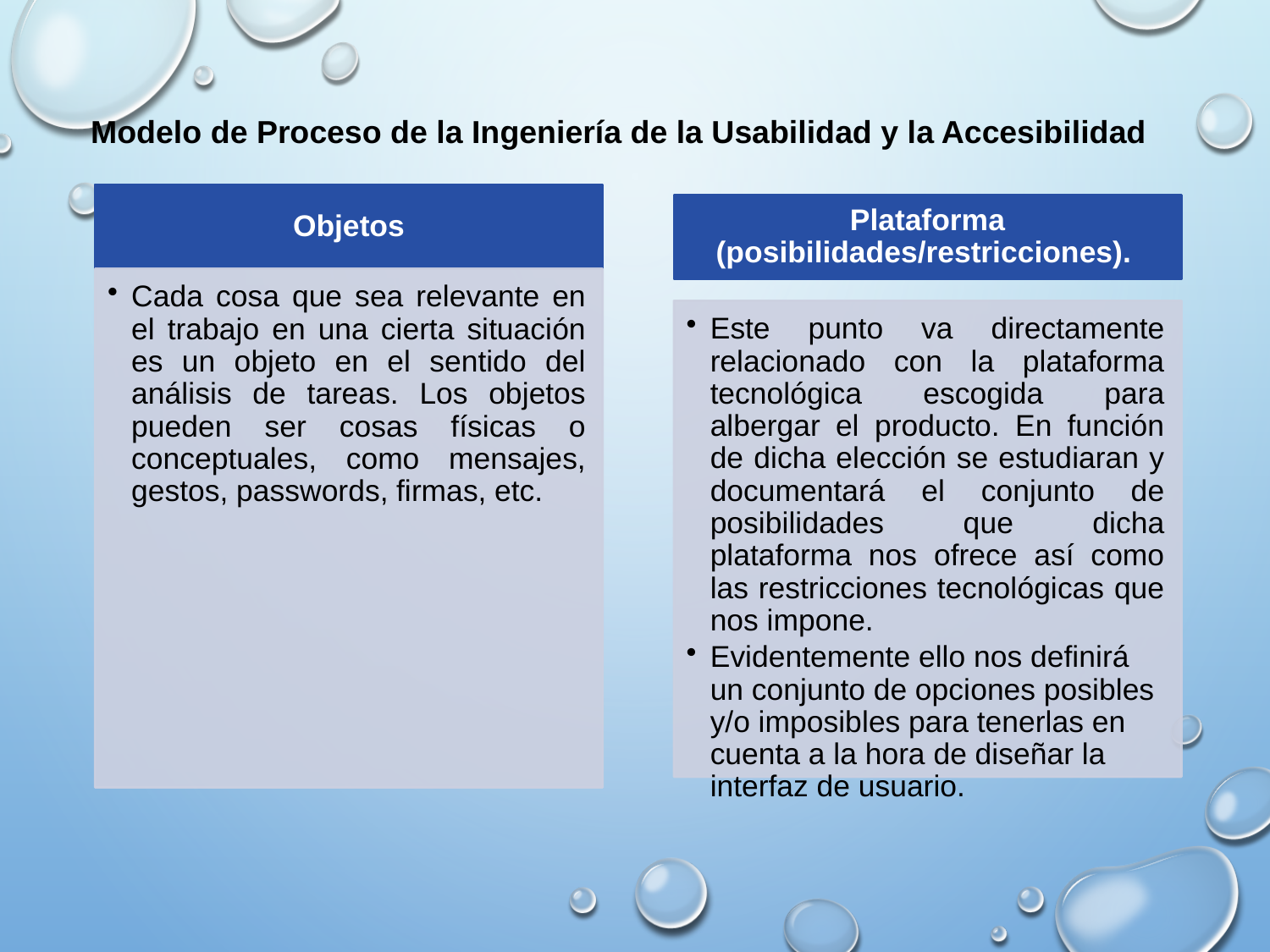

Modelo de Proceso de la Ingeniería de la Usabilidad y la Accesibilidad
Objetos
Cada cosa que sea relevante en el trabajo en una cierta situación es un objeto en el sentido del análisis de tareas. Los objetos pueden ser cosas físicas o conceptuales, como mensajes, gestos, passwords, firmas, etc.
Plataforma (posibilidades/restricciones).
Este punto va directamente relacionado con la plataforma tecnológica escogida para albergar el producto. En función de dicha elección se estudiaran y documentará el conjunto de posibilidades que dicha plataforma nos ofrece así como las restricciones tecnológicas que nos impone.
Evidentemente ello nos definirá un conjunto de opciones posibles y/o imposibles para tenerlas en cuenta a la hora de diseñar la interfaz de usuario.